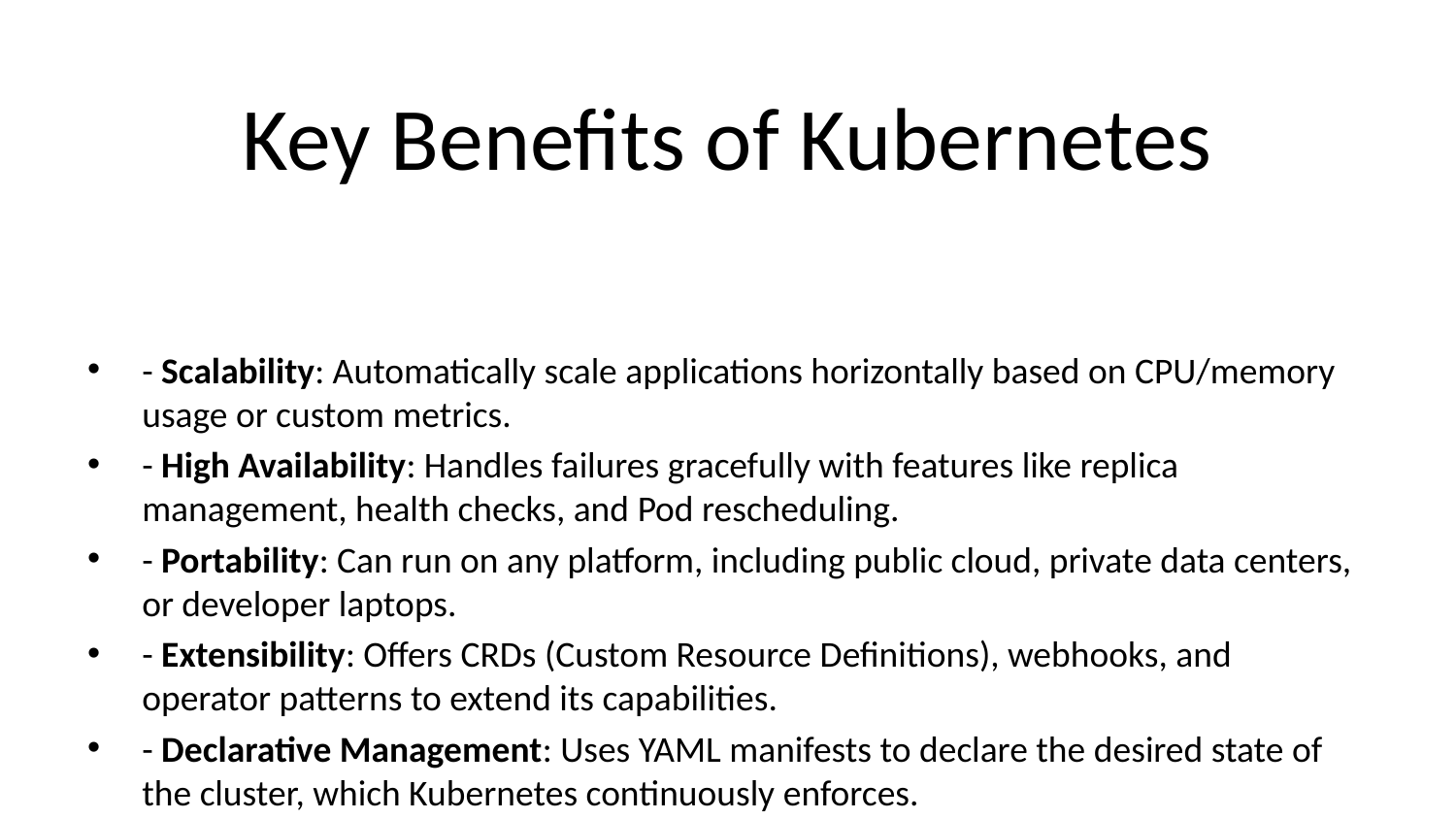

# Key Benefits of Kubernetes

- Scalability: Automatically scale applications horizontally based on CPU/memory usage or custom metrics.
- High Availability: Handles failures gracefully with features like replica management, health checks, and Pod rescheduling.
- Portability: Can run on any platform, including public cloud, private data centers, or developer laptops.
- Extensibility: Offers CRDs (Custom Resource Definitions), webhooks, and operator patterns to extend its capabilities.
- Declarative Management: Uses YAML manifests to declare the desired state of the cluster, which Kubernetes continuously enforces.